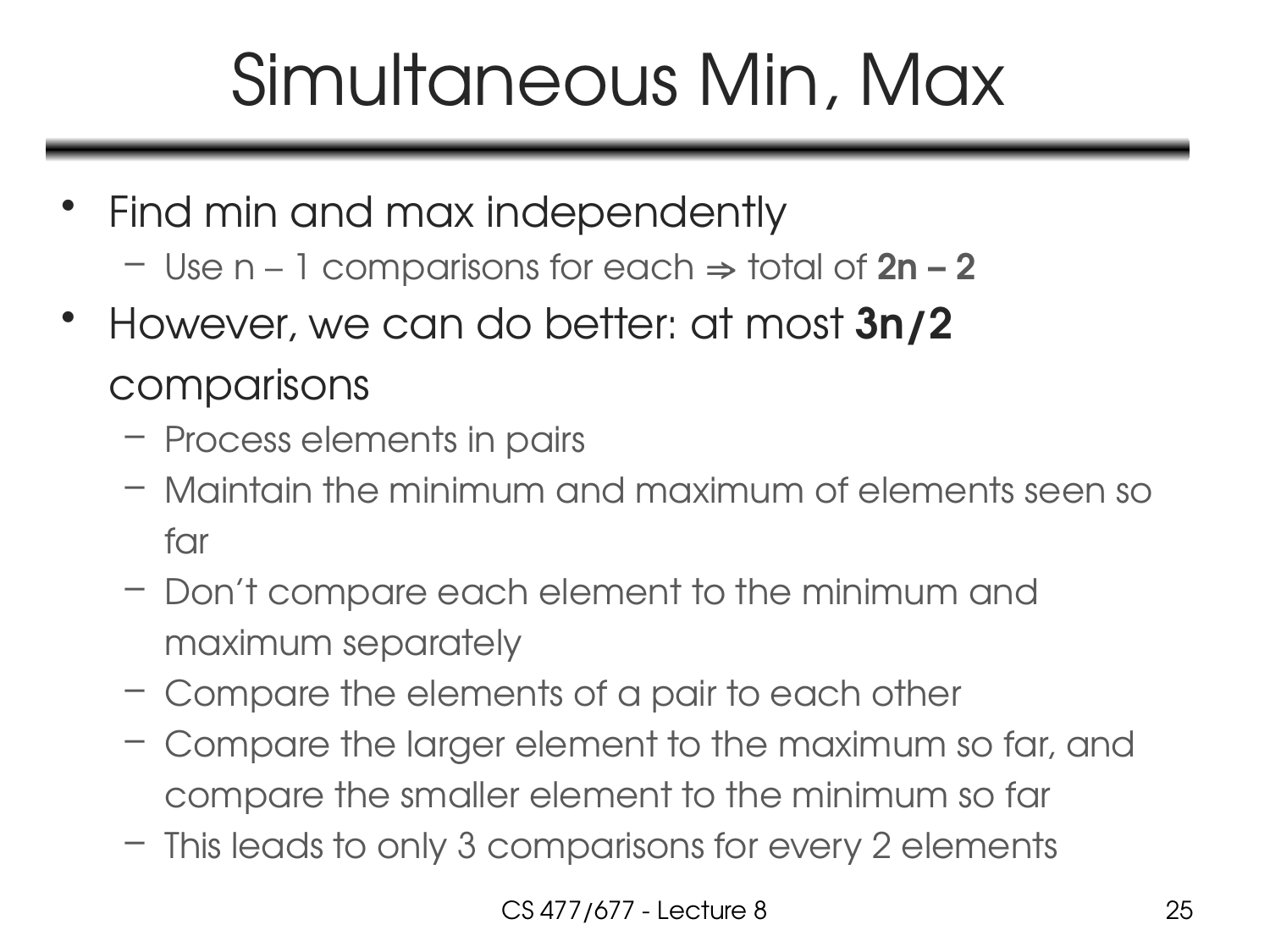

# Simultaneous Min, Max
Find min and max independently
Use n – 1 comparisons for each ⇒ total of 2n – 2
However, we can do better: at most 3n/2 comparisons
Process elements in pairs
Maintain the minimum and maximum of elements seen so far
Don’t compare each element to the minimum and maximum separately
Compare the elements of a pair to each other
Compare the larger element to the maximum so far, and compare the smaller element to the minimum so far
This leads to only 3 comparisons for every 2 elements
CS 477/677 - Lecture 8
25